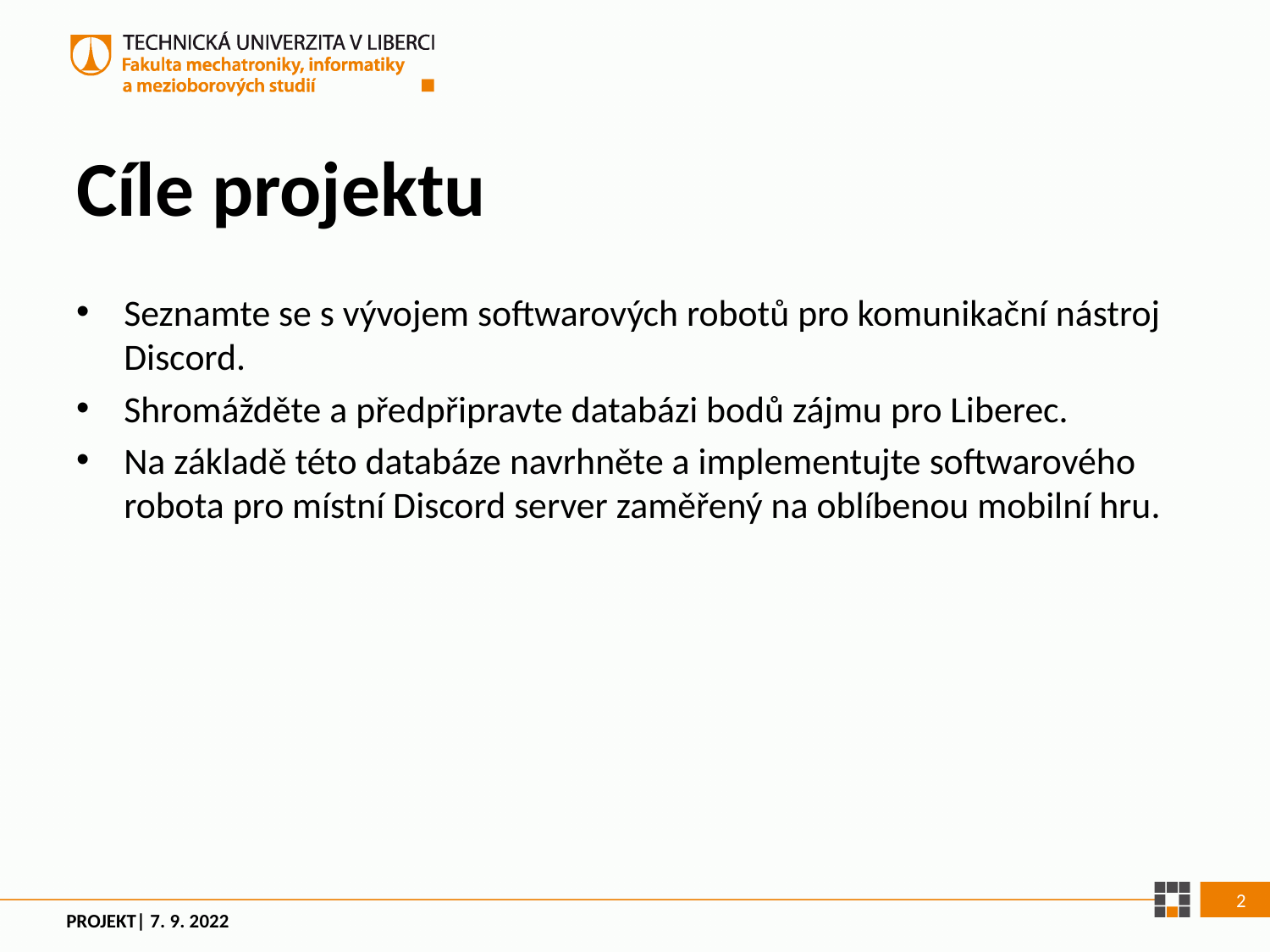

# Cíle projektu
Seznamte se s vývojem softwarových robotů pro komunikační nástroj Discord.
Shromážděte a předpřipravte databázi bodů zájmu pro Liberec.
Na základě této databáze navrhněte a implementujte softwarového robota pro místní Discord server zaměřený na oblíbenou mobilní hru.

2
PROJEKT| 7. 9. 2022